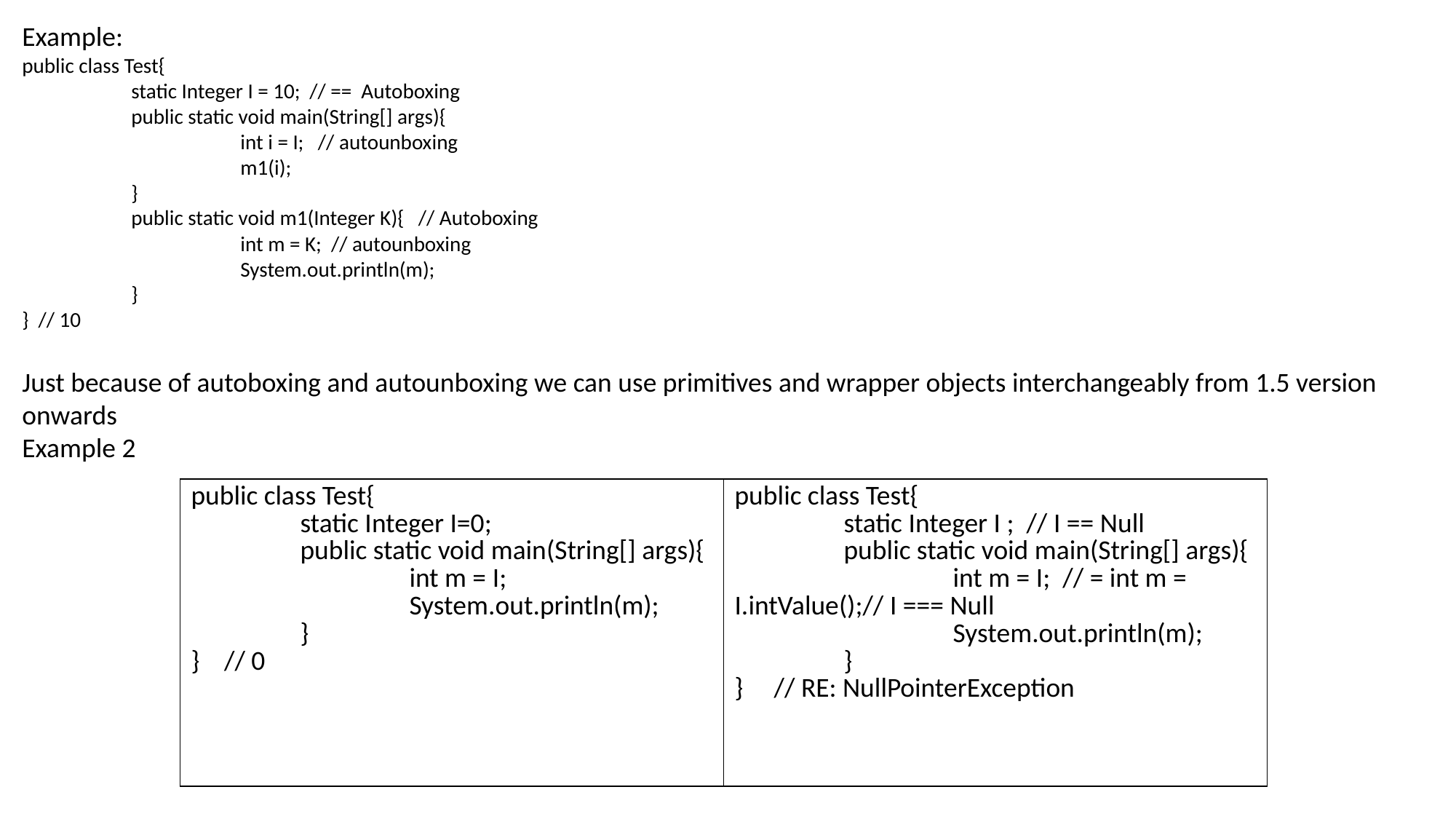

Example:
public class Test{
	static Integer I = 10;  // ==  Autoboxing
	public static void main(String[] args){
		int i = I;   // autounboxing
		m1(i);
	}
	public static void m1(Integer K){   // Autoboxing
		int m = K;  // autounboxing
		System.out.println(m);
	}
}  // 10

Just because of autoboxing and autounboxing we can use primitives and wrapper objects interchangeably from 1.5 version onwards
Example 2

| public class Test{ static Integer I=0; public static void main(String[] args){ int m = I; System.out.println(m); } } // 0 | public class Test{ static Integer I ; // I == Null public static void main(String[] args){ int m = I; // = int m = I.intValue();// I === Null System.out.println(m); } } // RE: NullPointerException |
| --- | --- |